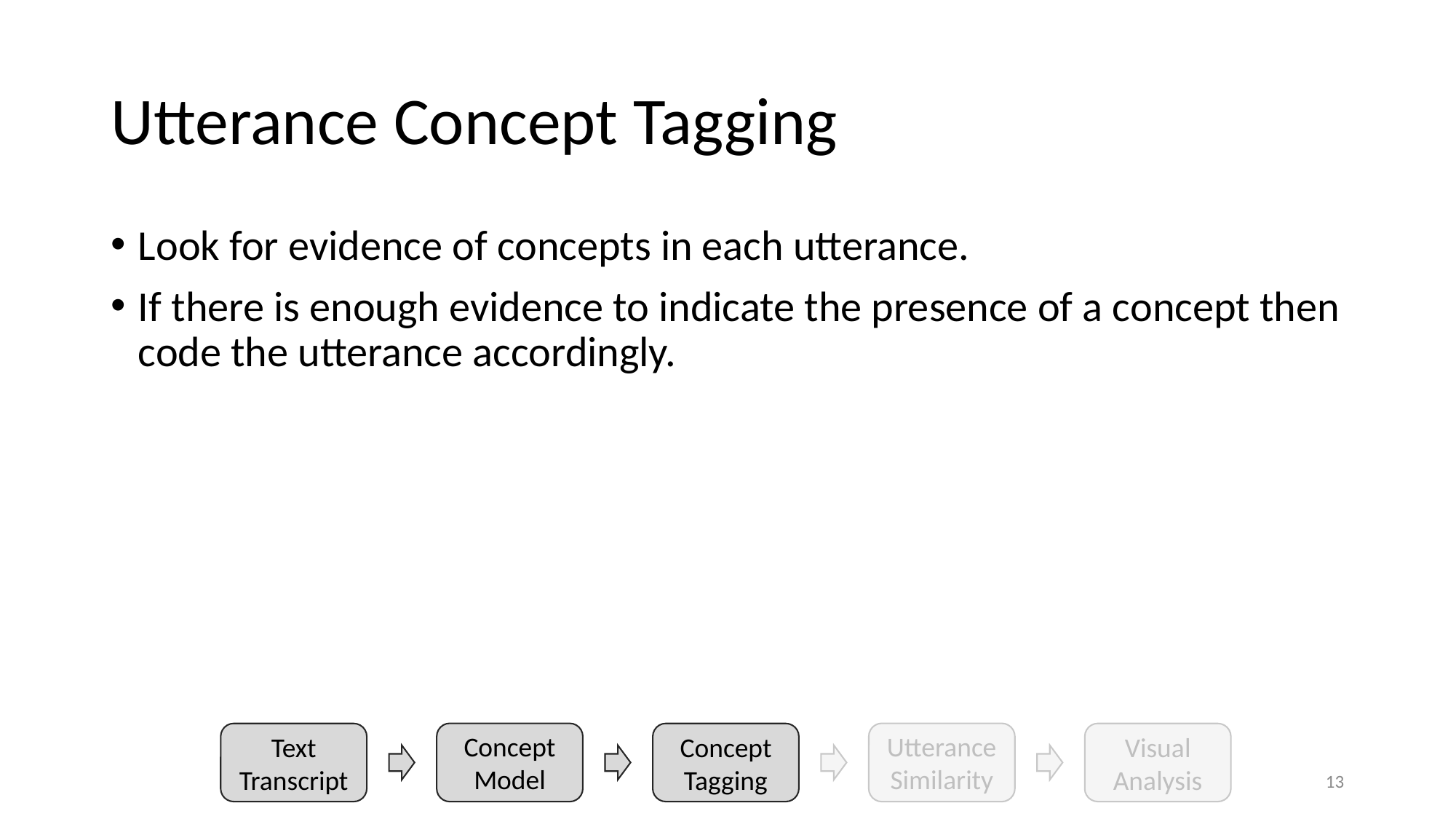

# Utterance Concept Tagging
Look for evidence of concepts in each utterance.
If there is enough evidence to indicate the presence of a concept then code the utterance accordingly.

Utterance Similarity
Concept Model
Text Transcript
Concept Tagging
Visual Analysis

13